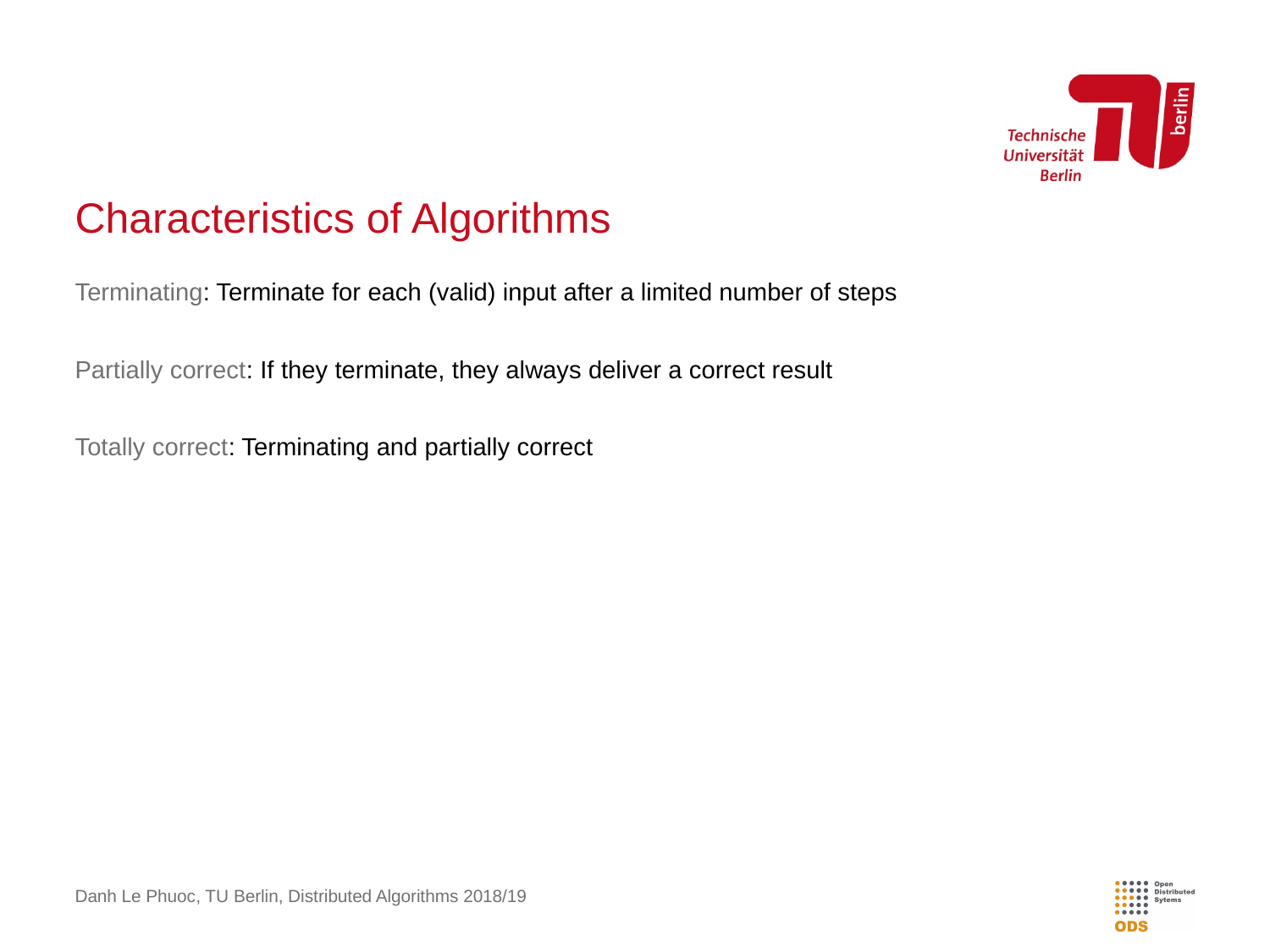

# Characteristics of Algorithms
Terminating: Terminate for each (valid) input after a limited number of steps

Partially correct: If they terminate, they always deliver a correct result

Totally correct: Terminating and partially correct
Danh Le Phuoc, TU Berlin, Distributed Algorithms 2018/19